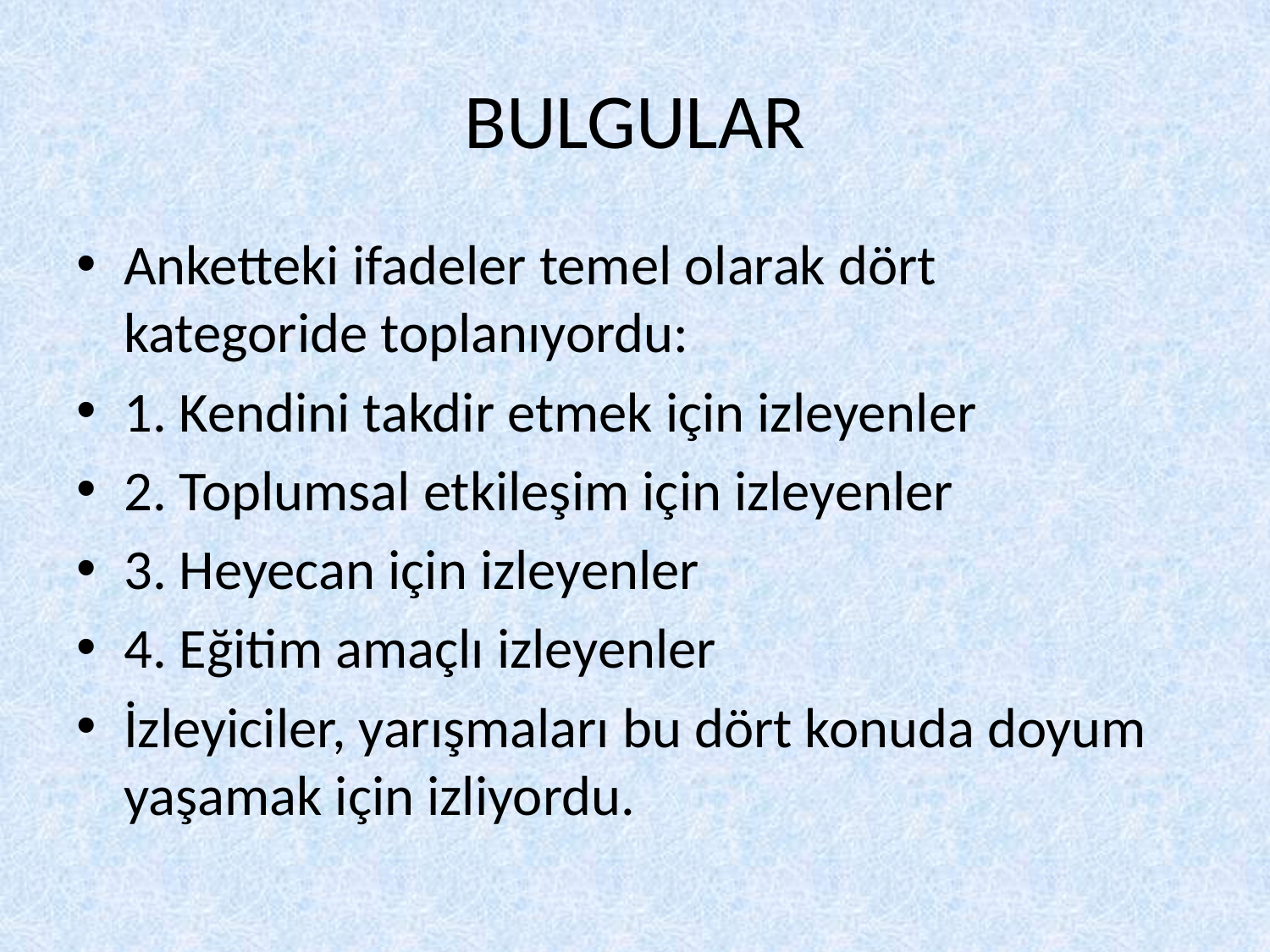

# BULGULAR
Anketteki ifadeler temel olarak dört kategoride toplanıyordu:
1. Kendini takdir etmek için izleyenler
2. Toplumsal etkileşim için izleyenler
3. Heyecan için izleyenler
4. Eğitim amaçlı izleyenler
İzleyiciler, yarışmaları bu dört konuda doyum yaşamak için izliyordu.